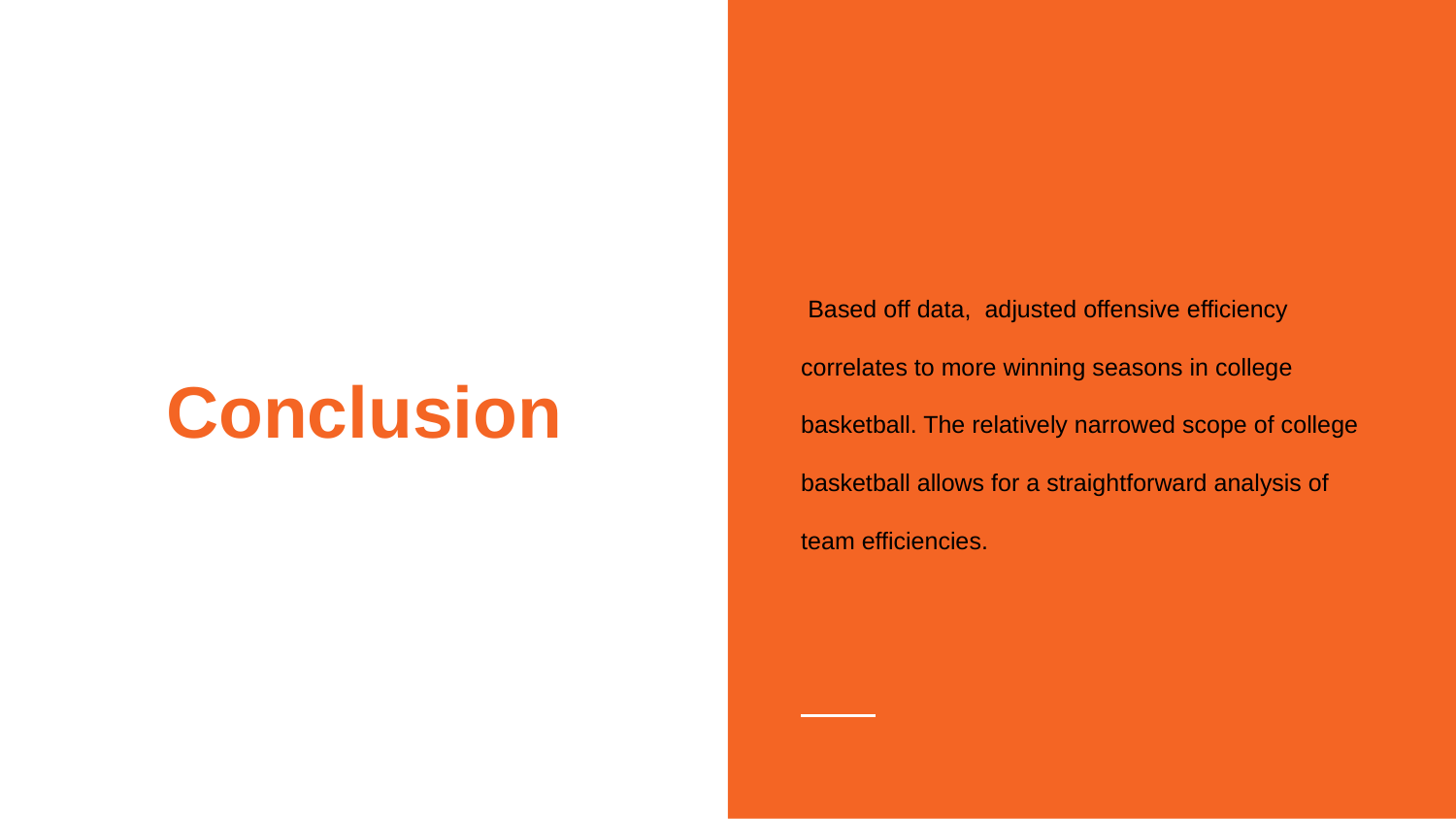

Based off data,  adjusted offensive efficiency correlates to more winning seasons in college basketball. The relatively narrowed scope of college basketball allows for a straightforward analysis of team efficiencies.
# Conclusion